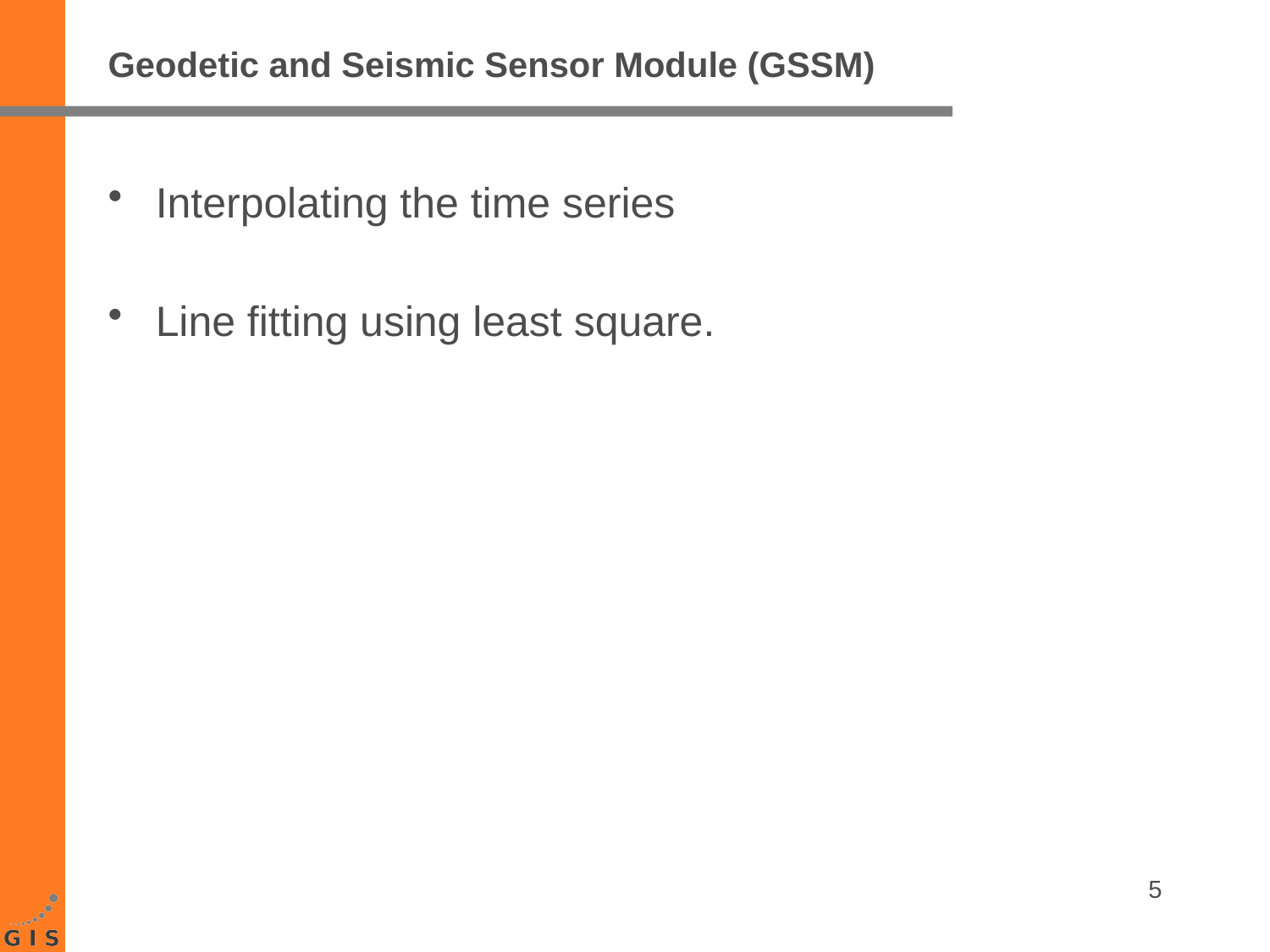

# Geodetic and Seismic Sensor Module (GSSM)
Interpolating the time series

Line fitting using least square.
5